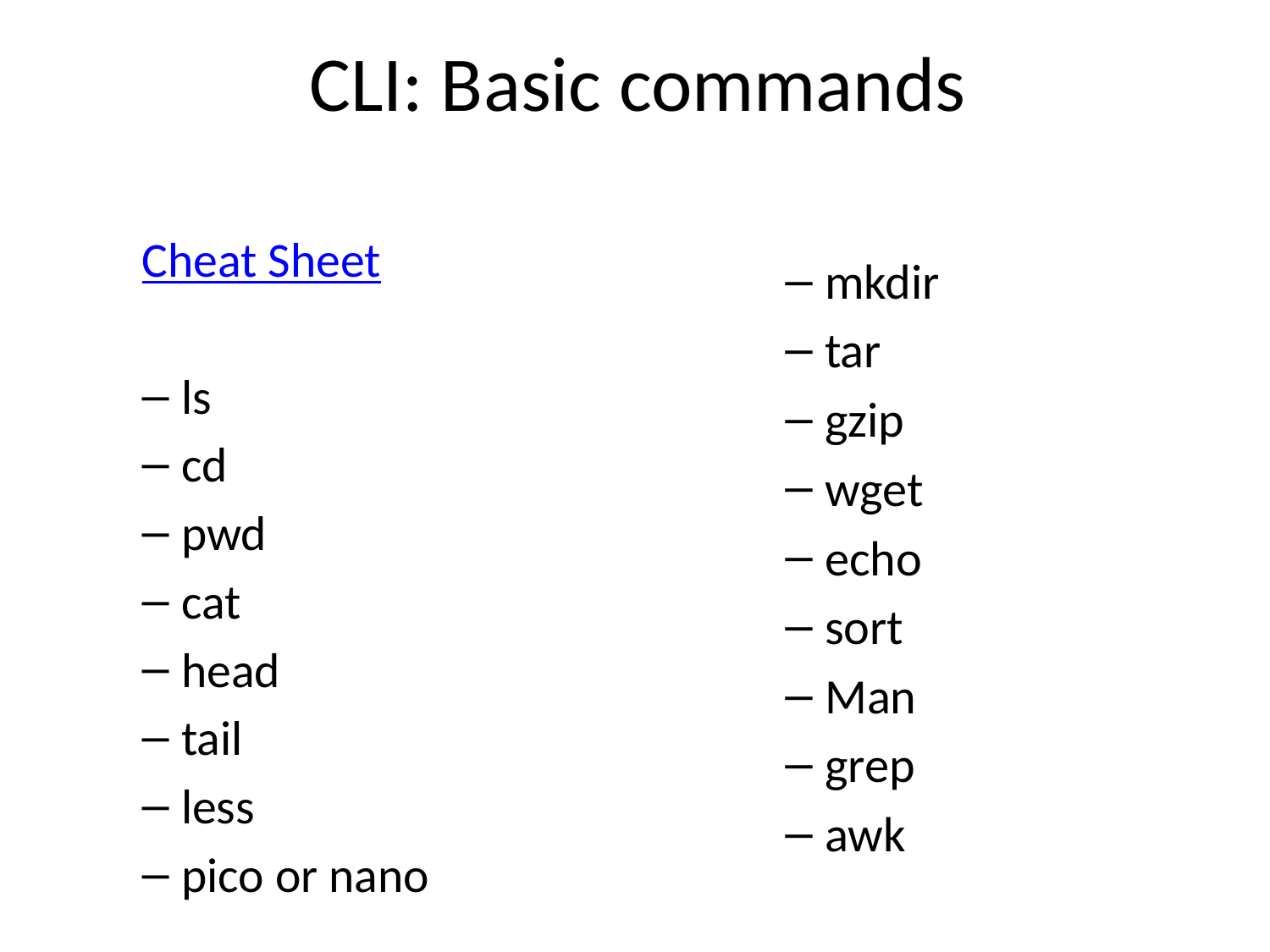

# CLI: Basic commands
Cheat Sheet

ls
cd
pwd
cat
head
tail
less
pico or nano

mkdir
tar
gzip
wget
echo
sort
Man
grep
awk